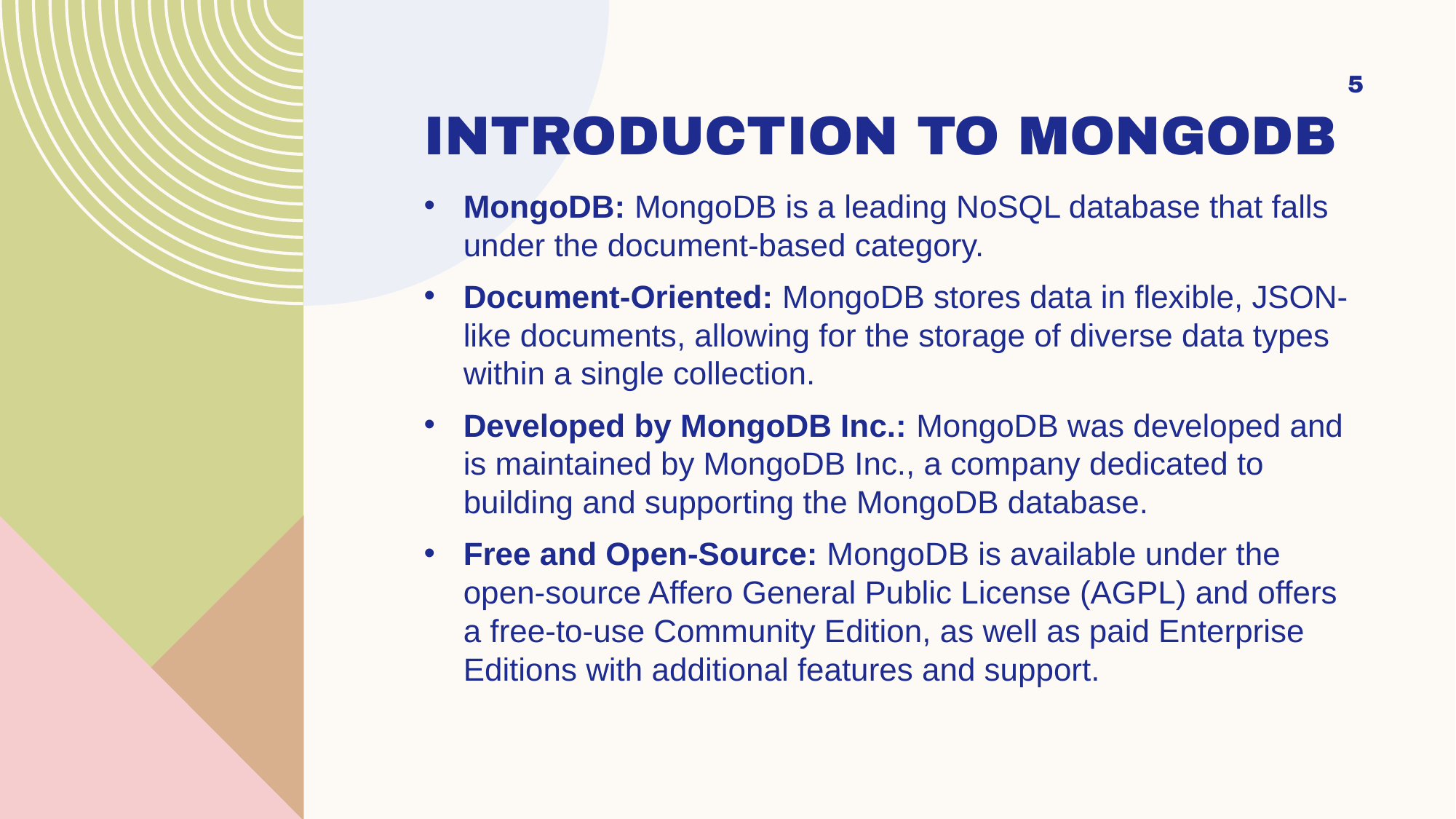

# Introduction to MongoDB
5
MongoDB: MongoDB is a leading NoSQL database that falls under the document-based category.
Document-Oriented: MongoDB stores data in flexible, JSON-like documents, allowing for the storage of diverse data types within a single collection.
Developed by MongoDB Inc.: MongoDB was developed and is maintained by MongoDB Inc., a company dedicated to building and supporting the MongoDB database.
Free and Open-Source: MongoDB is available under the open-source Affero General Public License (AGPL) and offers a free-to-use Community Edition, as well as paid Enterprise Editions with additional features and support.